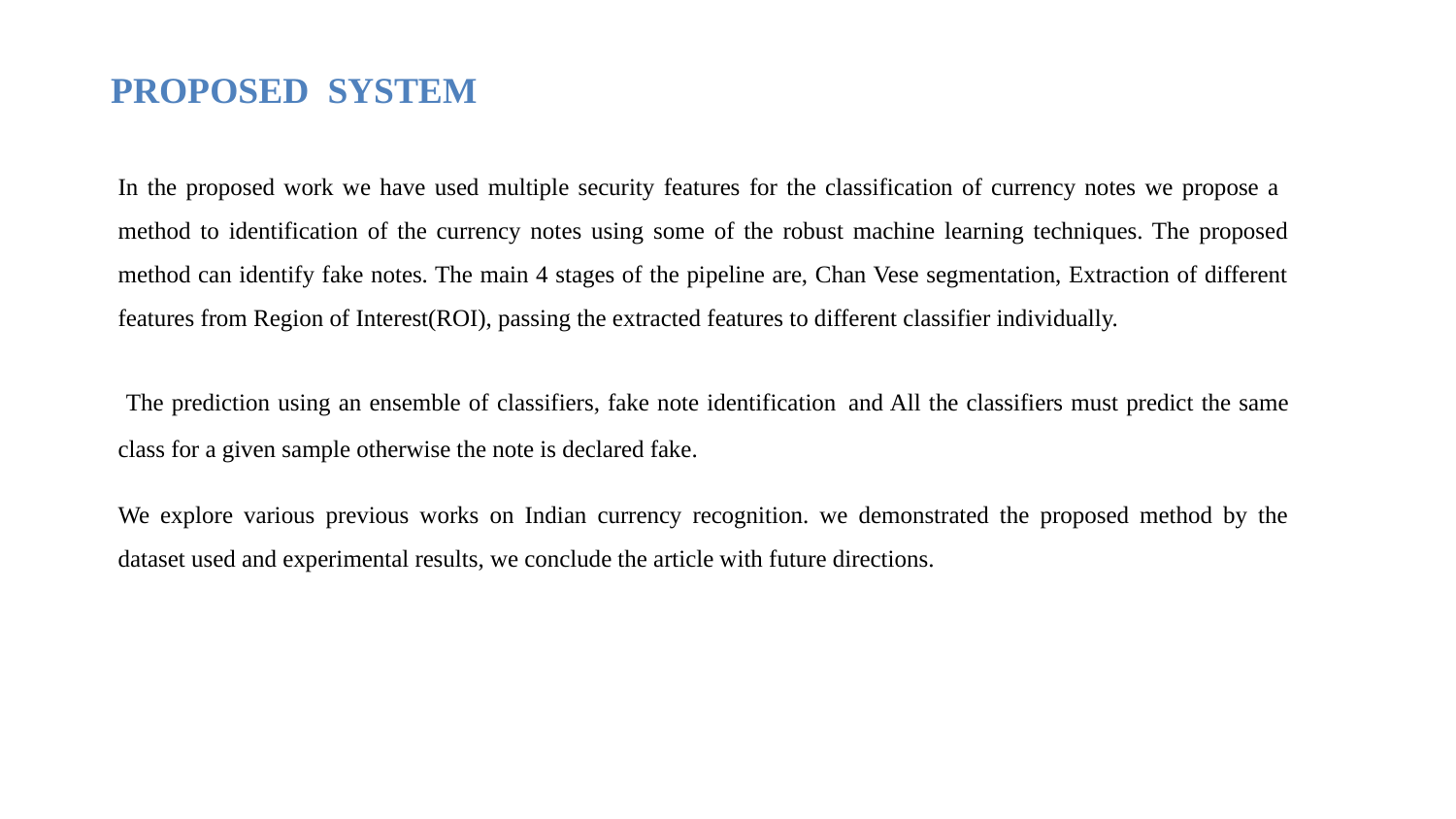

# PROPOSED  SYSTEM
In the proposed work we have used multiple security features for the classification of currency notes we propose a  method to identification of the currency notes using some of the robust machine learning techniques. The proposed method can identify fake notes. The main 4 stages of the pipeline are, Chan Vese segmentation, Extraction of different features from Region of Interest(ROI), passing the extracted features to different classifier individually.
 The prediction using an ensemble of classifiers, fake note identification and All the classifiers must predict the same class for a given sample otherwise the note is declared fake.
We explore various previous works on Indian currency recognition. we demonstrated the proposed method by the dataset used and experimental results, we conclude the article with future directions.